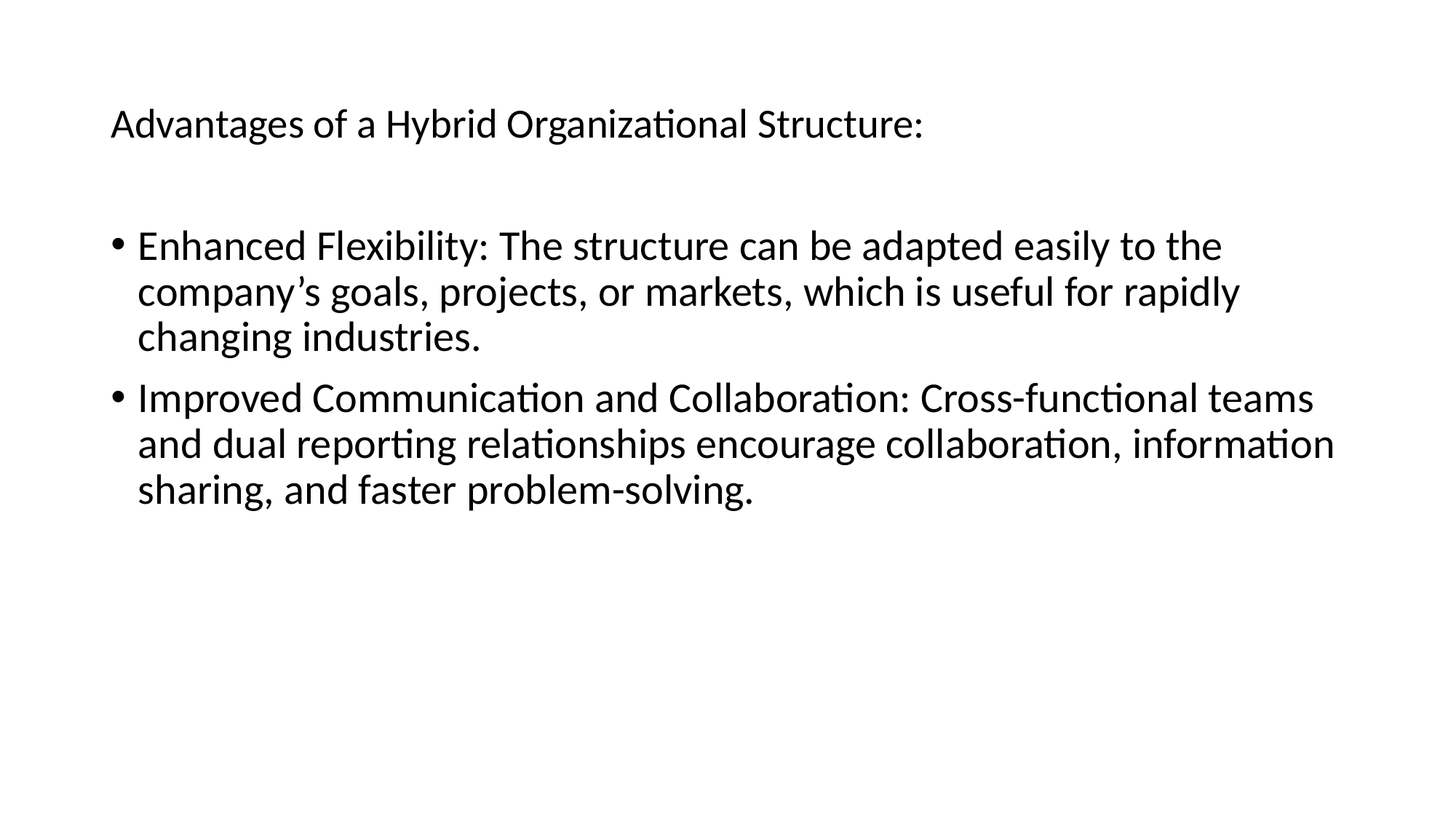

# Advantages of a Hybrid Organizational Structure:
Enhanced Flexibility: The structure can be adapted easily to the company’s goals, projects, or markets, which is useful for rapidly changing industries.
Improved Communication and Collaboration: Cross-functional teams and dual reporting relationships encourage collaboration, information sharing, and faster problem-solving.